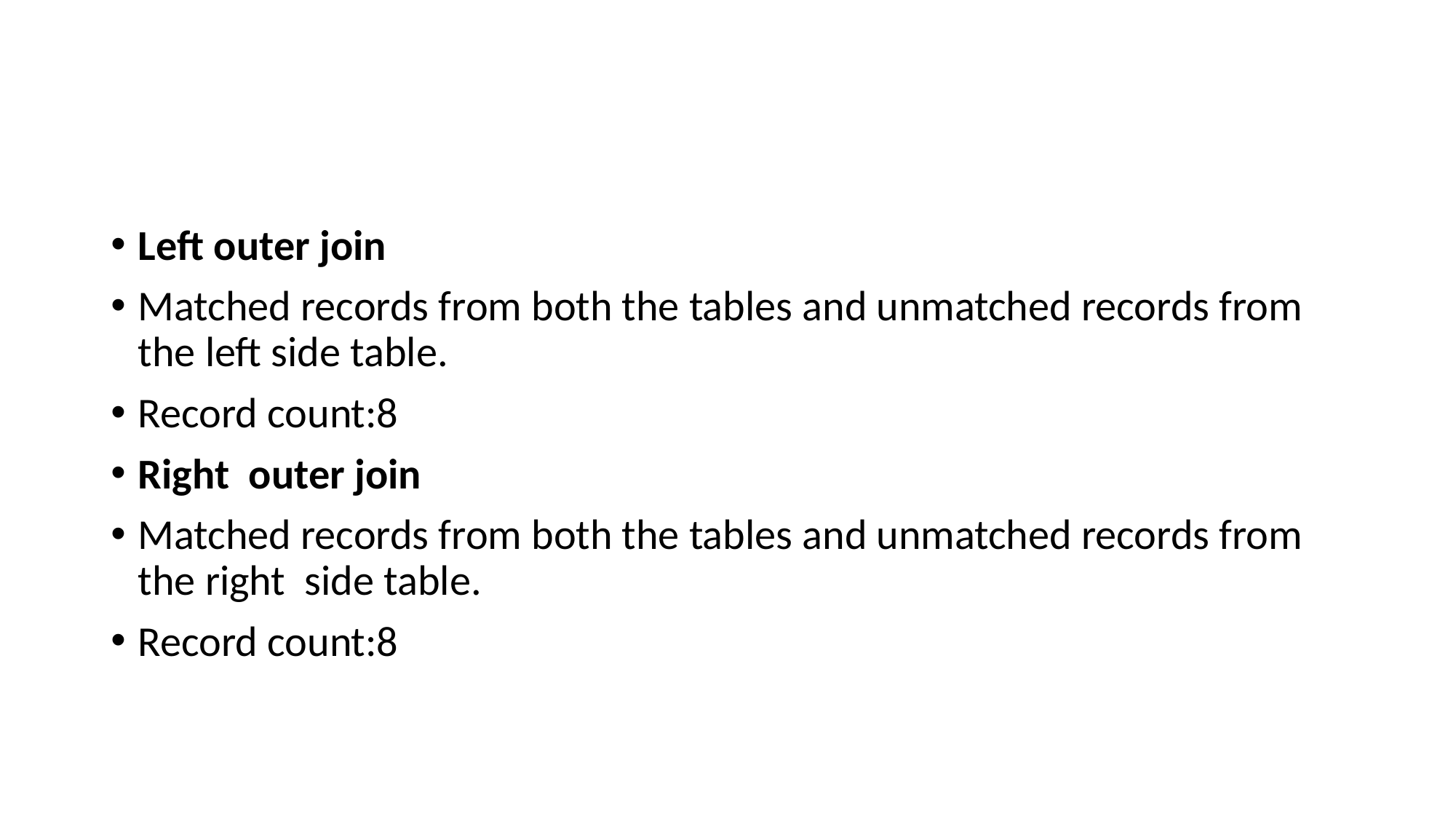

#
Left outer join
Matched records from both the tables and unmatched records from the left side table.
Record count:8
Right  outer join
Matched records from both the tables and unmatched records from the right  side table.
Record count:8